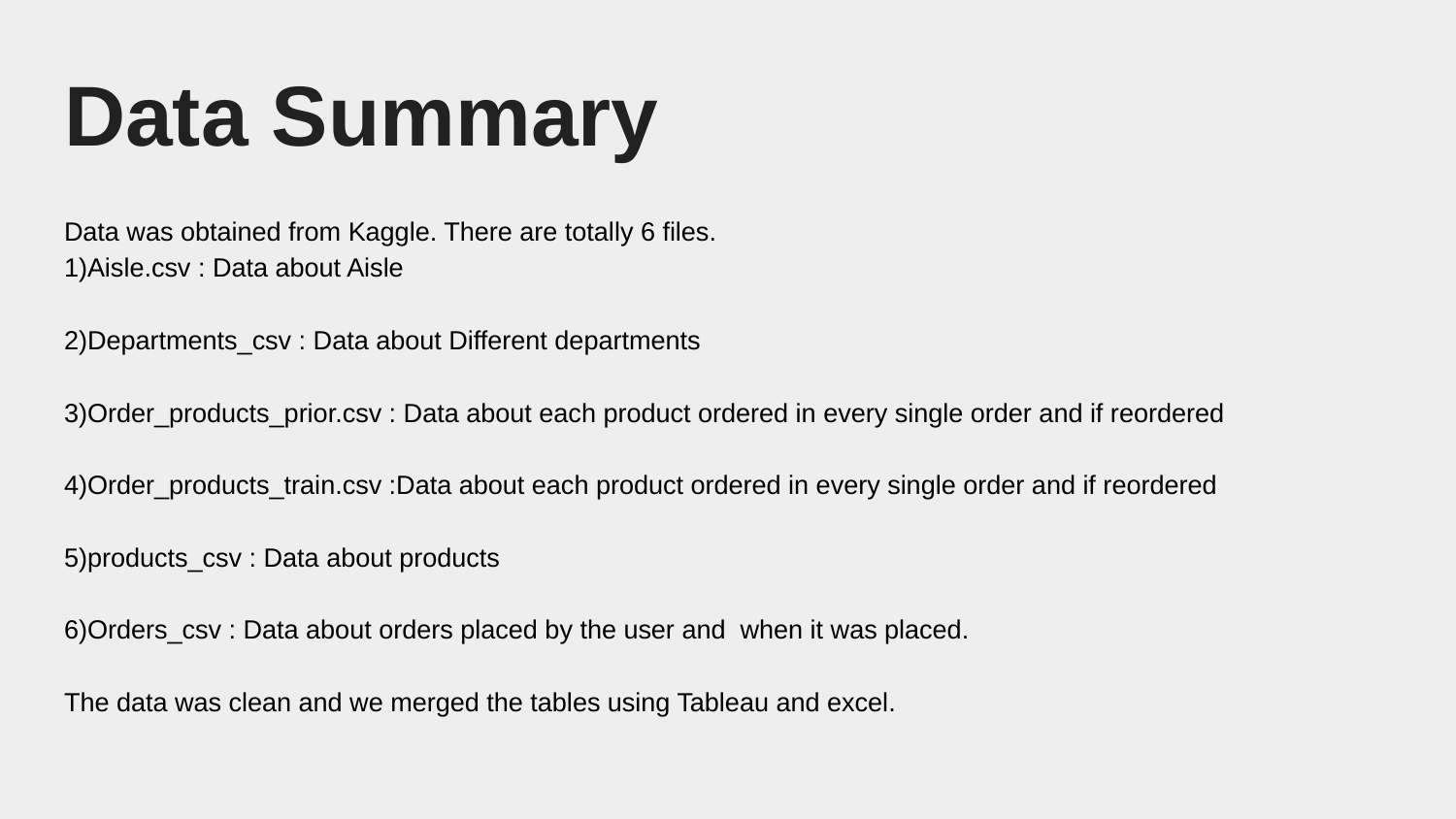

# Data Summary
Data was obtained from Kaggle. There are totally 6 files.
1)Aisle.csv : Data about Aisle

2)Departments_csv : Data about Different departments

3)Order_products_prior.csv : Data about each product ordered in every single order and if reordered

4)Order_products_train.csv :Data about each product ordered in every single order and if reordered

5)products_csv : Data about products

6)Orders_csv : Data about orders placed by the user and  when it was placed.

The data was clean and we merged the tables using Tableau and excel.